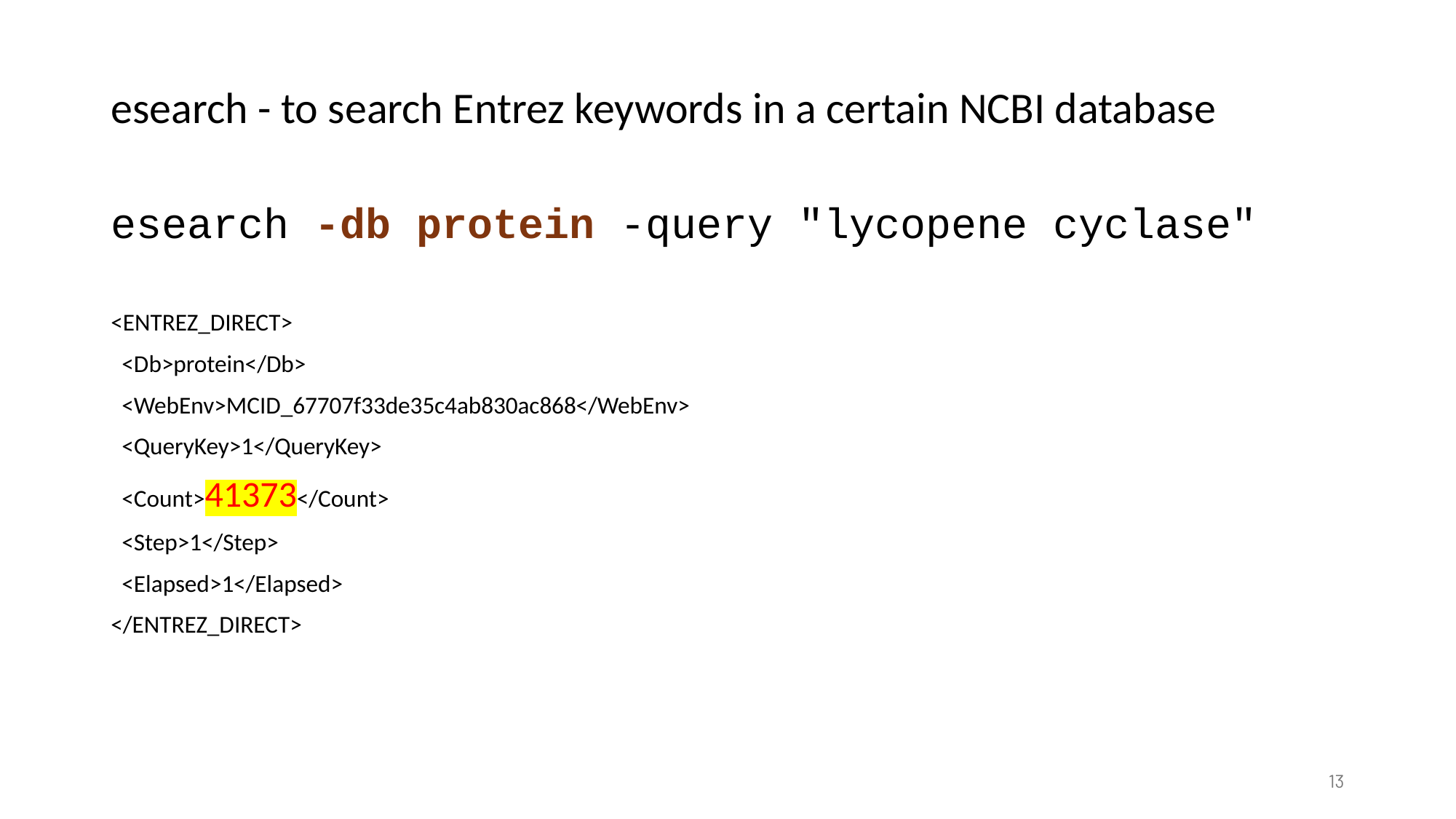

# esearch - to search Entrez keywords in a certain NCBI database
esearch -db protein -query "lycopene cyclase"
<ENTREZ_DIRECT>
  <Db>protein</Db>
  <WebEnv>MCID_67707f33de35c4ab830ac868</WebEnv>
  <QueryKey>1</QueryKey>
  <Count>41373</Count>
  <Step>1</Step>
  <Elapsed>1</Elapsed>
</ENTREZ_DIRECT>

13